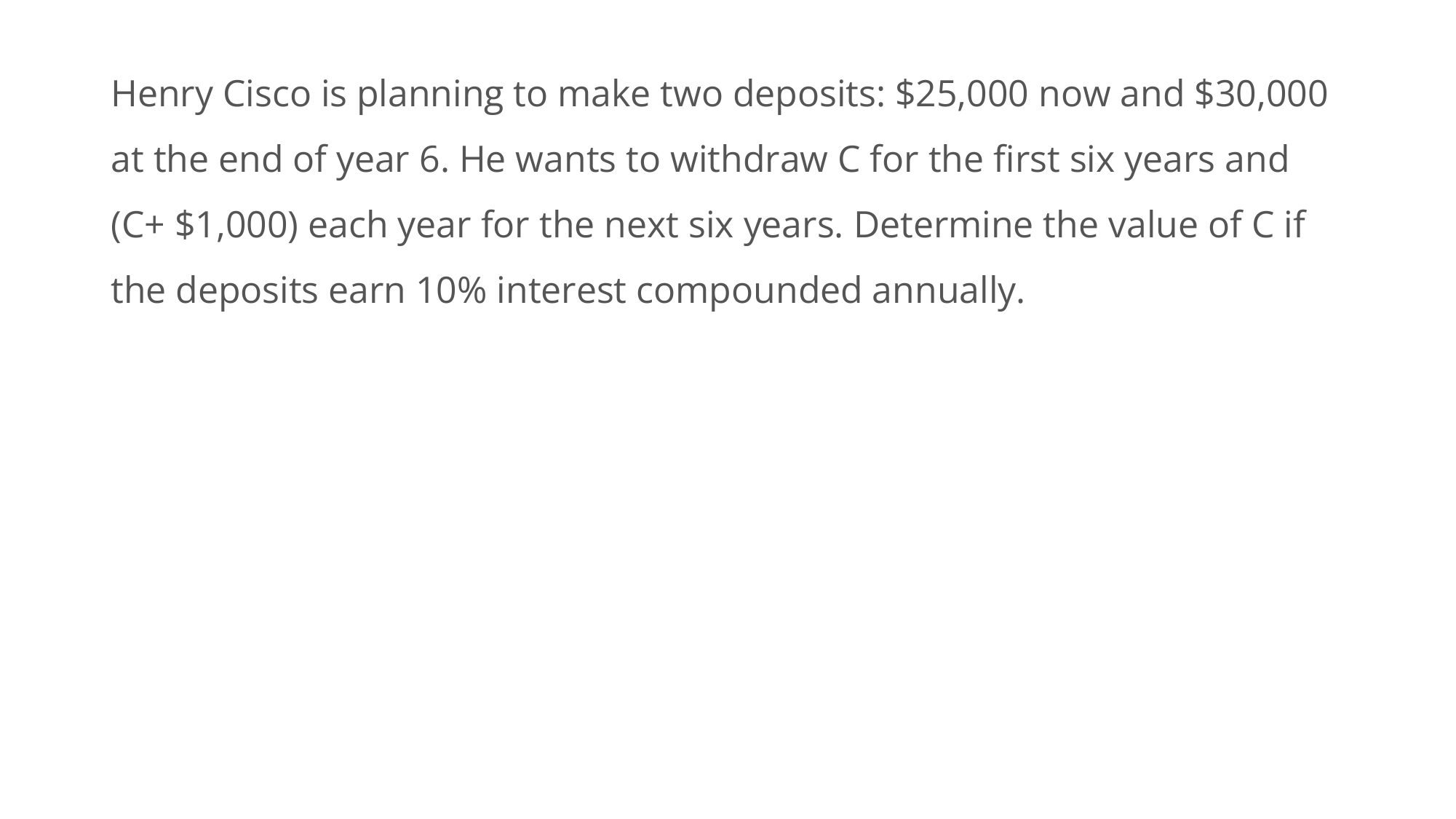

Henry Cisco is planning to make two deposits: $25,000 now and $30,000 at the end of year 6. He wants to withdraw C for the first six years and (C+ $1,000) each year for the next six years. Determine the value of C if the deposits earn 10% interest compounded annually.